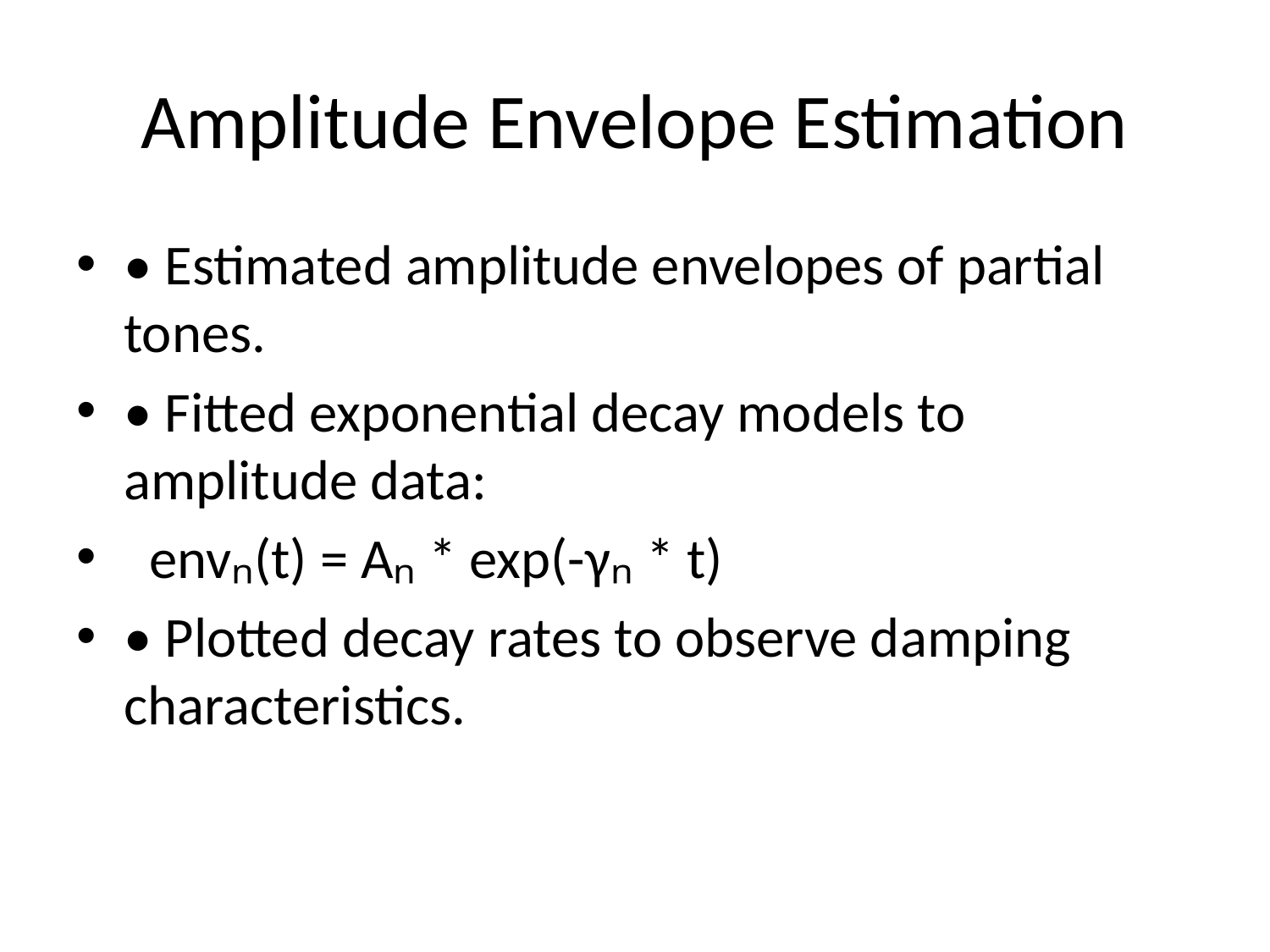

# Amplitude Envelope Estimation
• Estimated amplitude envelopes of partial tones.
• Fitted exponential decay models to amplitude data:
  envₙ(t) = Aₙ * exp(-γₙ * t)
• Plotted decay rates to observe damping characteristics.